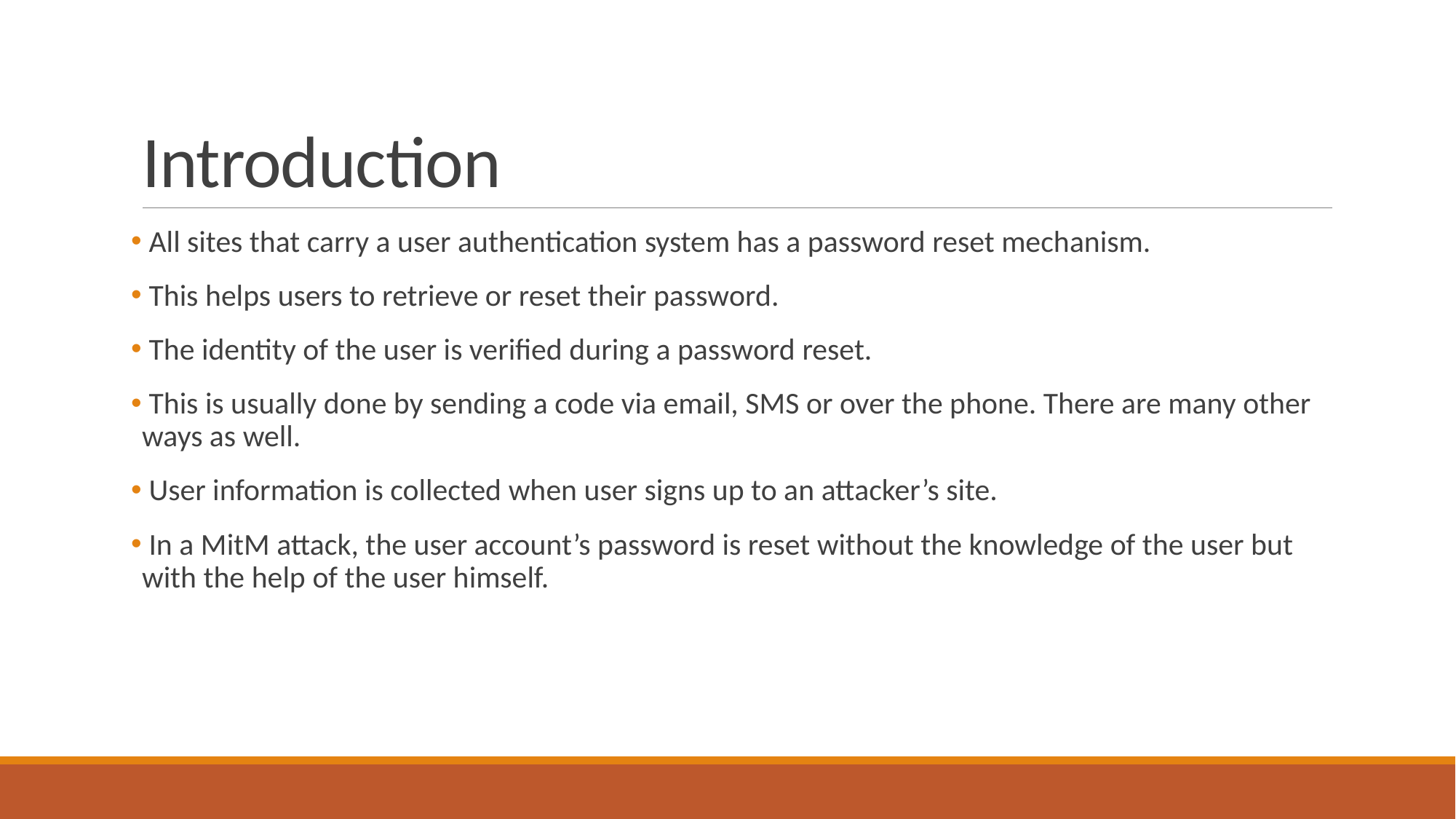

# Introduction
 All sites that carry a user authentication system has a password reset mechanism.
 This helps users to retrieve or reset their password.
 The identity of the user is verified during a password reset.
 This is usually done by sending a code via email, SMS or over the phone. There are many other ways as well.
 User information is collected when user signs up to an attacker’s site.
 In a MitM attack, the user account’s password is reset without the knowledge of the user but with the help of the user himself.